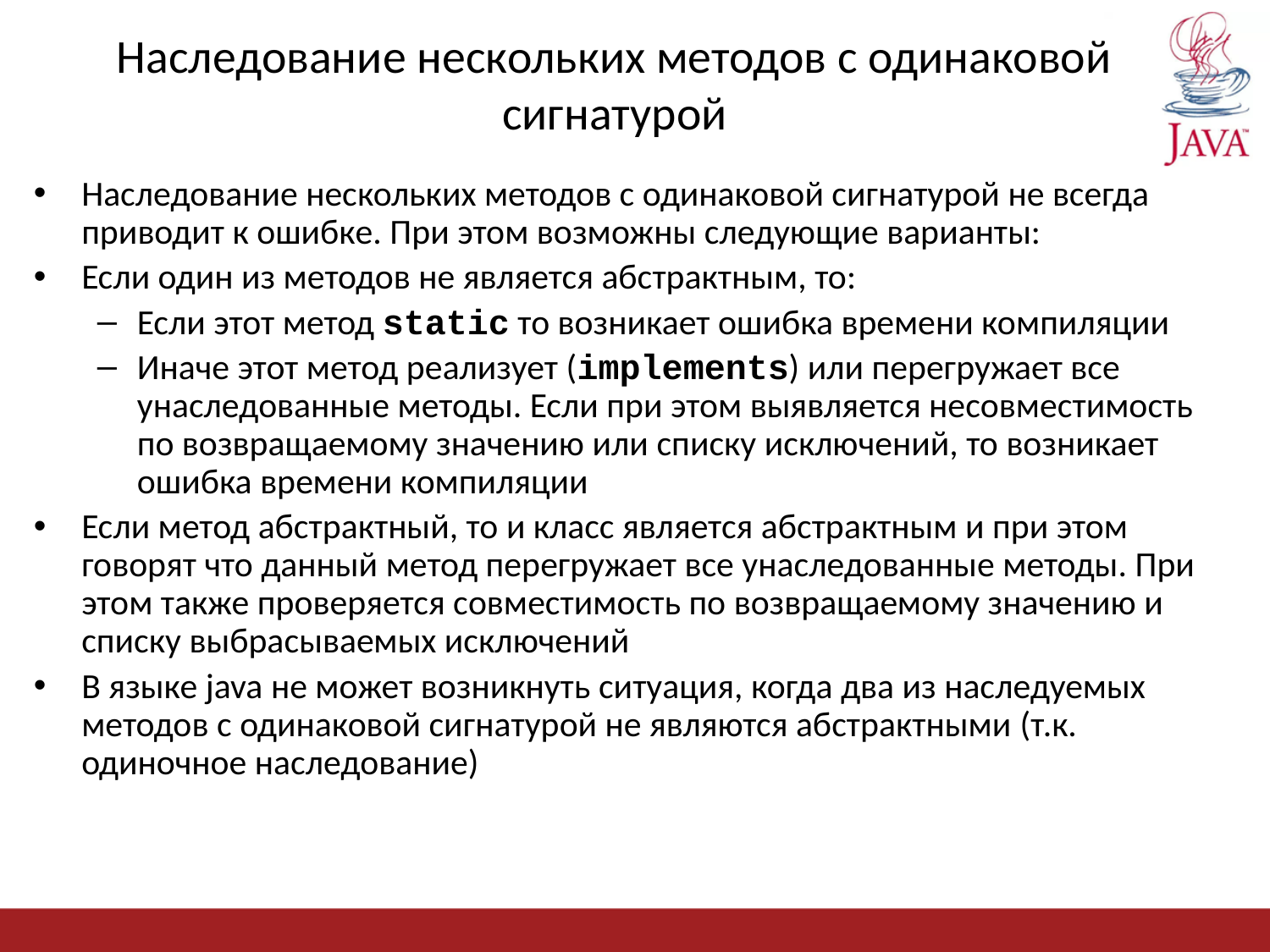

# Наследование нескольких методов с одинаковой сигнатурой
Наследование нескольких методов с одинаковой сигнатурой не всегда приводит к ошибке. При этом возможны следующие варианты:
Если один из методов не является абстрактным, то:
Если этот метод static то возникает ошибка времени компиляции
Иначе этот метод реализует (implements) или перегружает все унаследованные методы. Если при этом выявляется несовместимость по возвращаемому значению или списку исключений, то возникает ошибка времени компиляции
Если метод абстрактный, то и класс является абстрактным и при этом говорят что данный метод перегружает все унаследованные методы. При этом также проверяется совместимость по возвращаемому значению и списку выбрасываемых исключений
В языке java не может возникнуть ситуация, когда два из наследуемых методов с одинаковой сигнатурой не являются абстрактными (т.к. одиночное наследование)